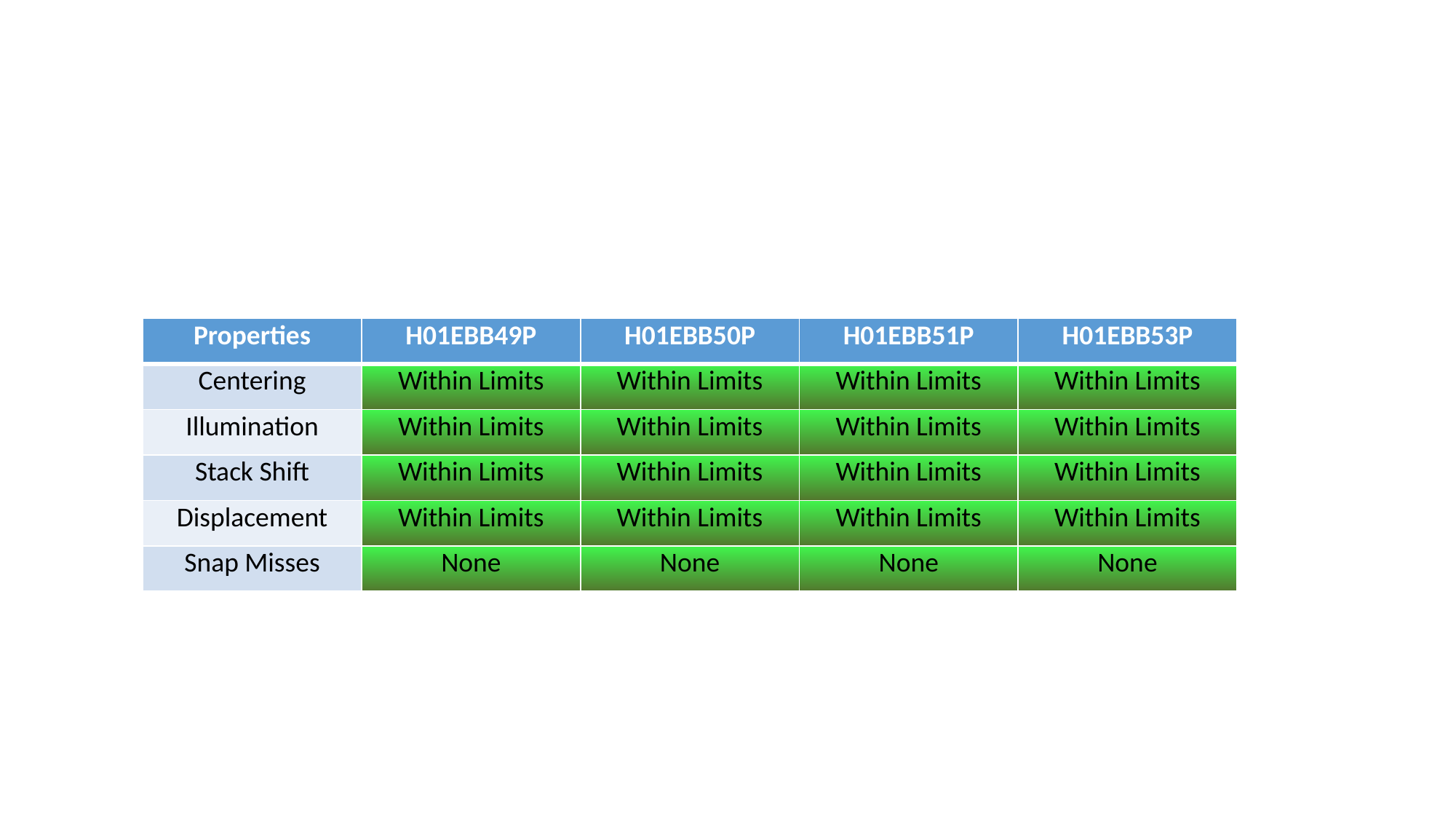

| Properties | H01EBB49P | H01EBB50P | H01EBB51P | H01EBB53P |
| --- | --- | --- | --- | --- |
| Centering | Within Limits | Within Limits | Within Limits | Within Limits |
| Illumination | Within Limits | Within Limits | Within Limits | Within Limits |
| Stack Shift | Within Limits | Within Limits | Within Limits | Within Limits |
| Displacement | Within Limits | Within Limits | Within Limits | Within Limits |
| Snap Misses | None | None | None | None |